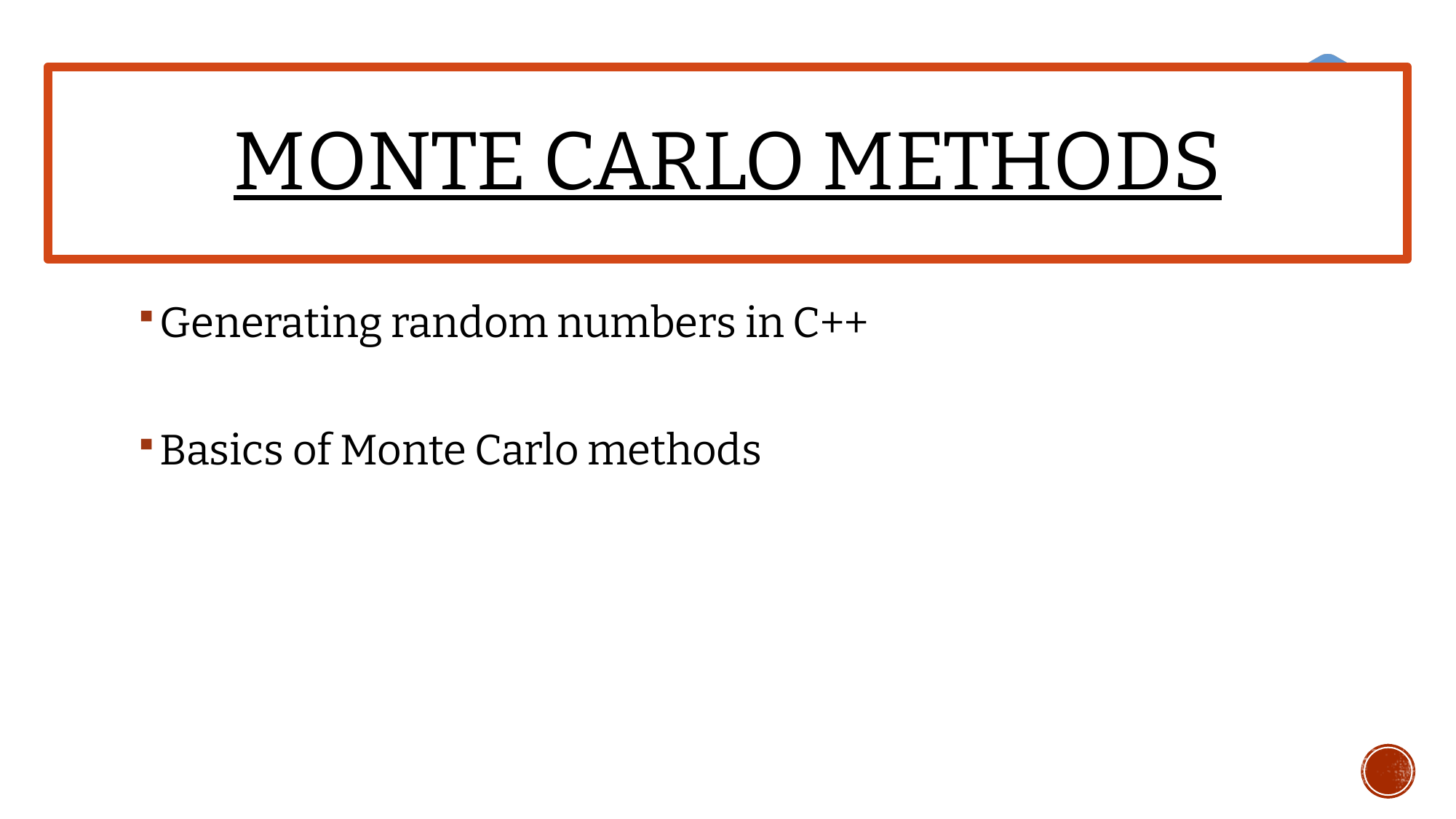

#
Monte carlo methods
Generating random numbers in C++

Basics of Monte Carlo methods